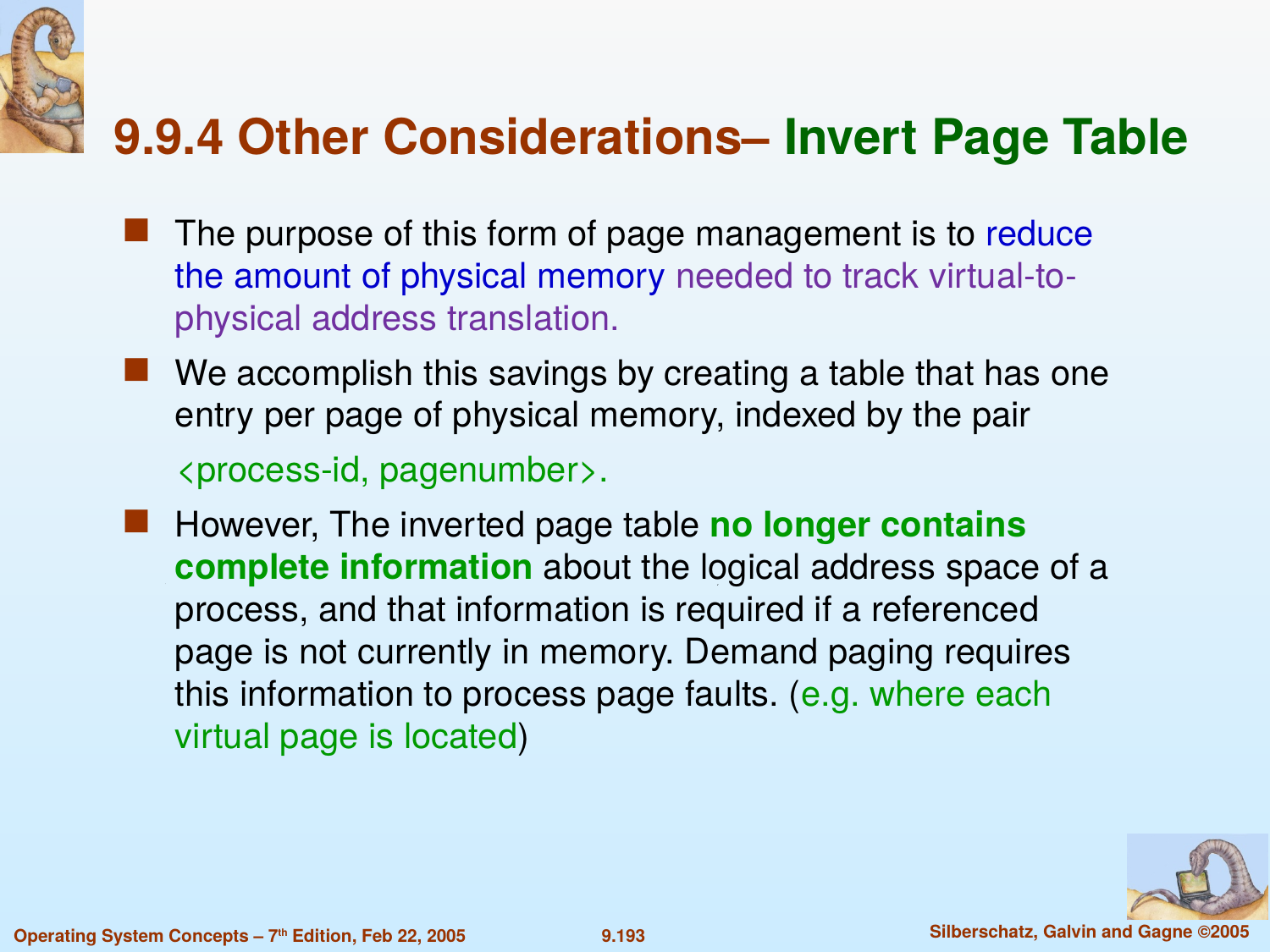

9.9.4 Other Considerations– Invert Page Table
The purpose of this form of page management is to reduce the amount of physical memory needed to track virtual-to-physical address translation.
We accomplish this savings by creating a table that has one entry per page of physical memory, indexed by the pair
     <process-id, pagenumber>.
However, The inverted page table no longer contains complete information about the logical address space of a process, and that information is required if a referenced page is not currently in memory. Demand paging requires this information to process page faults. (e.g. where each virtual page is located)